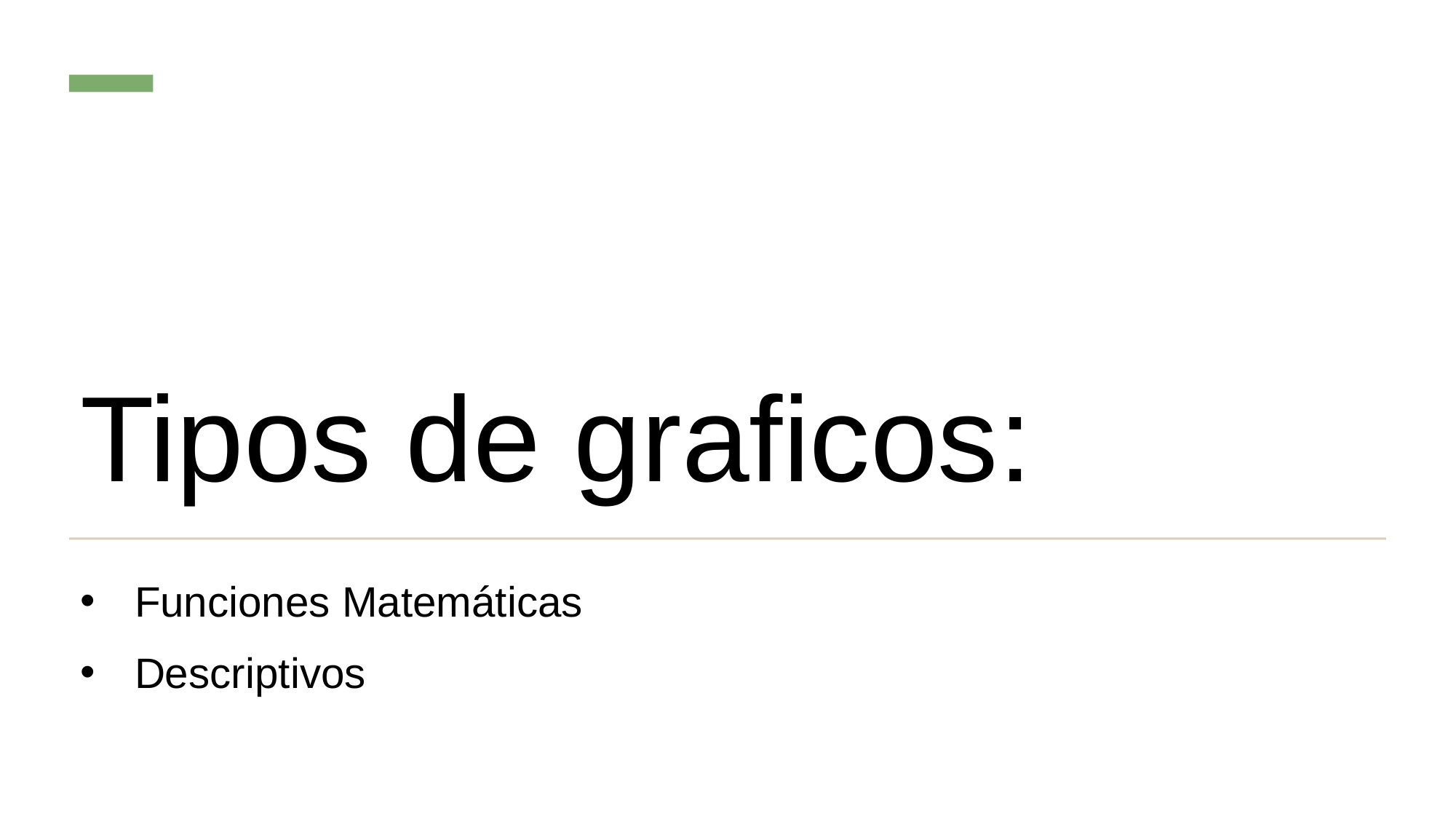

# Tipos de graficos:

Funciones Matemáticas
Descriptivos